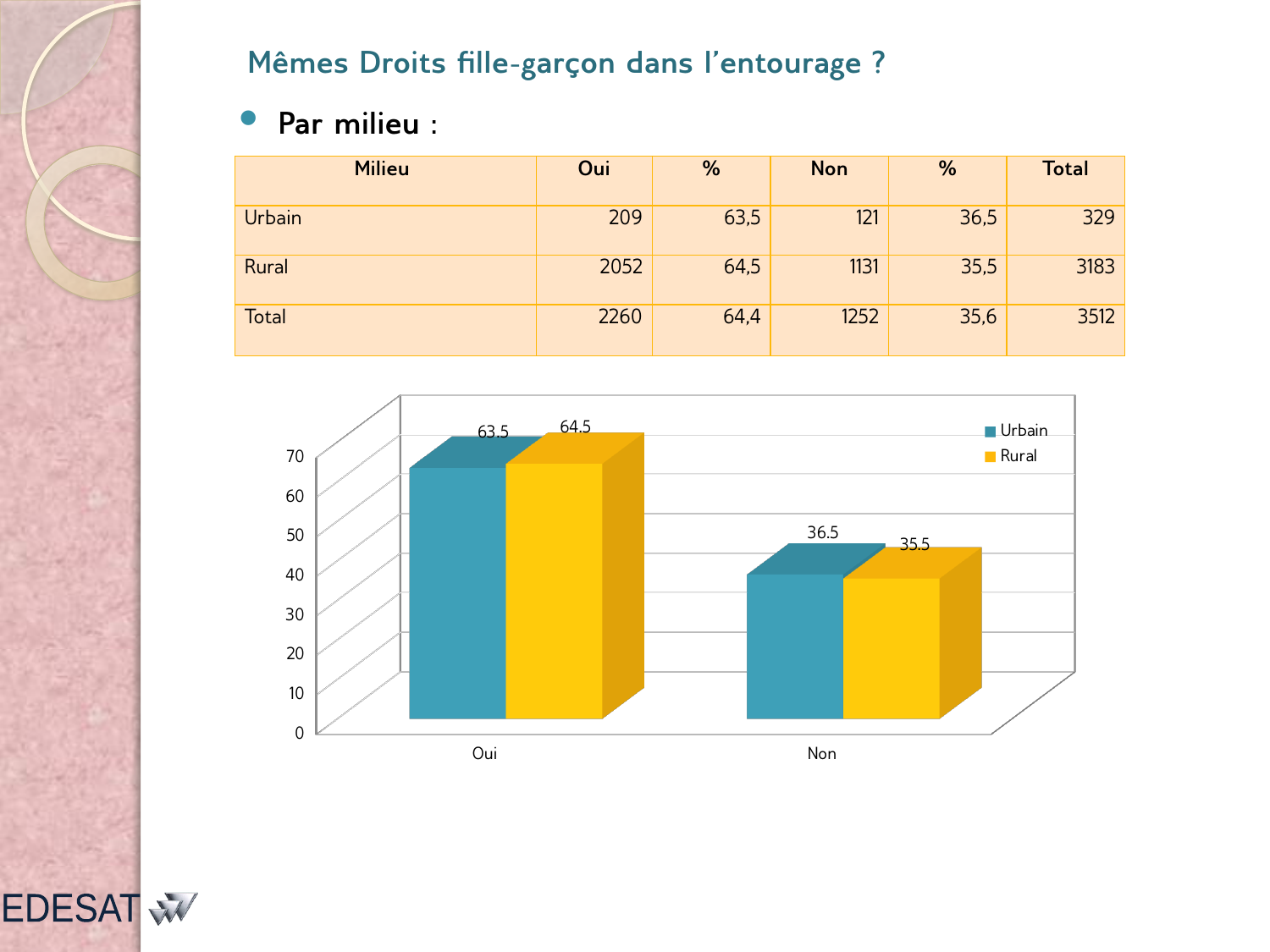

Mêmes Droits fille-garçon dans l’entourage ?
Par milieu :
| Milieu | Oui | % | Non | % | Total |
| --- | --- | --- | --- | --- | --- |
| Urbain | 209 | 63,5 | 121 | 36,5 | 329 |
| Rural | 2052 | 64,5 | 1131 | 35,5 | 3183 |
| Total | 2260 | 64,4 | 1252 | 35,6 | 3512 |

[unsupported chart]